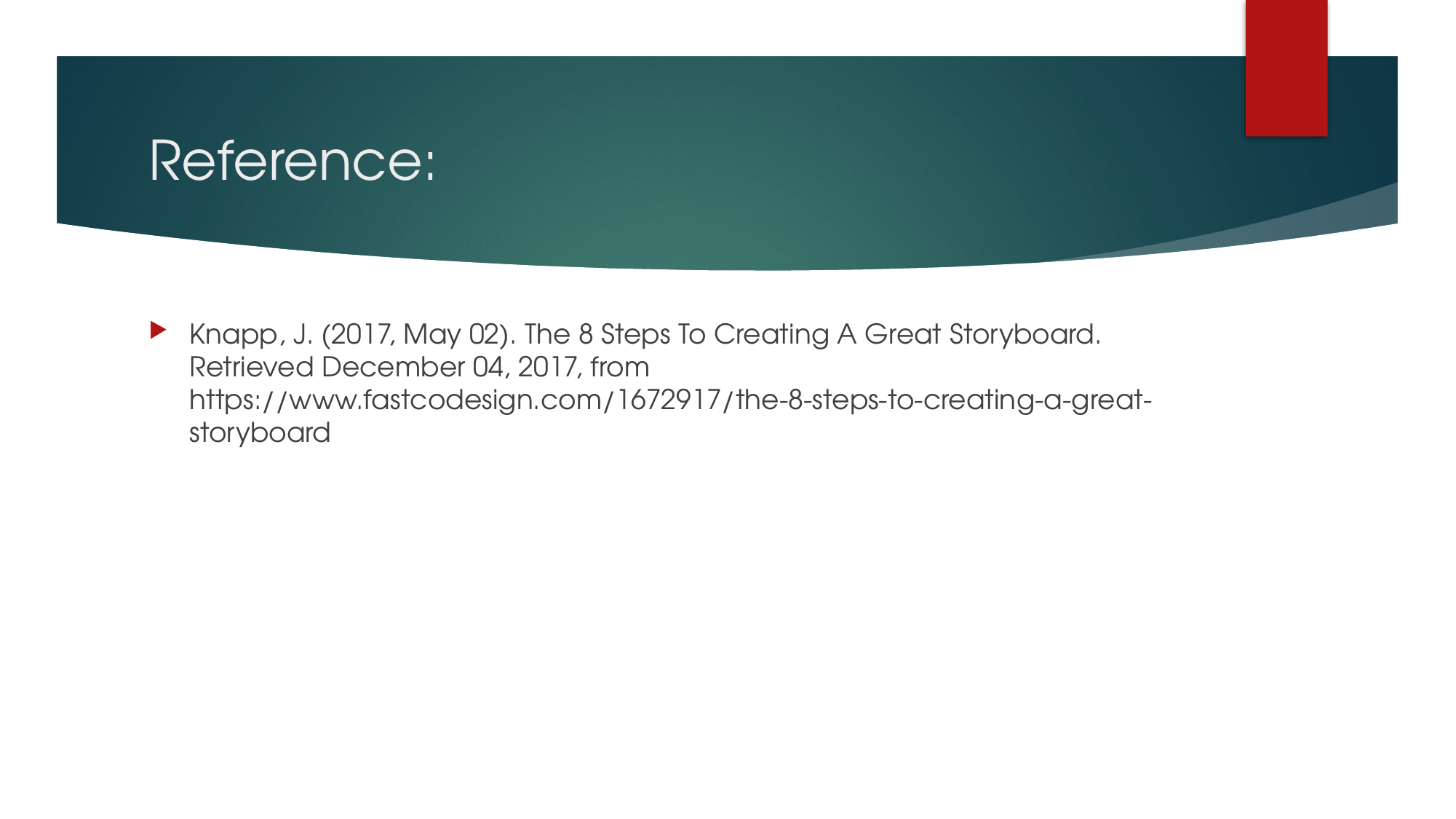

# Reference:
Knapp, J. (2017, May 02). The 8 Steps To Creating A Great Storyboard. Retrieved December 04, 2017, from https://www.fastcodesign.com/1672917/the-8-steps-to-creating-a-great-storyboard